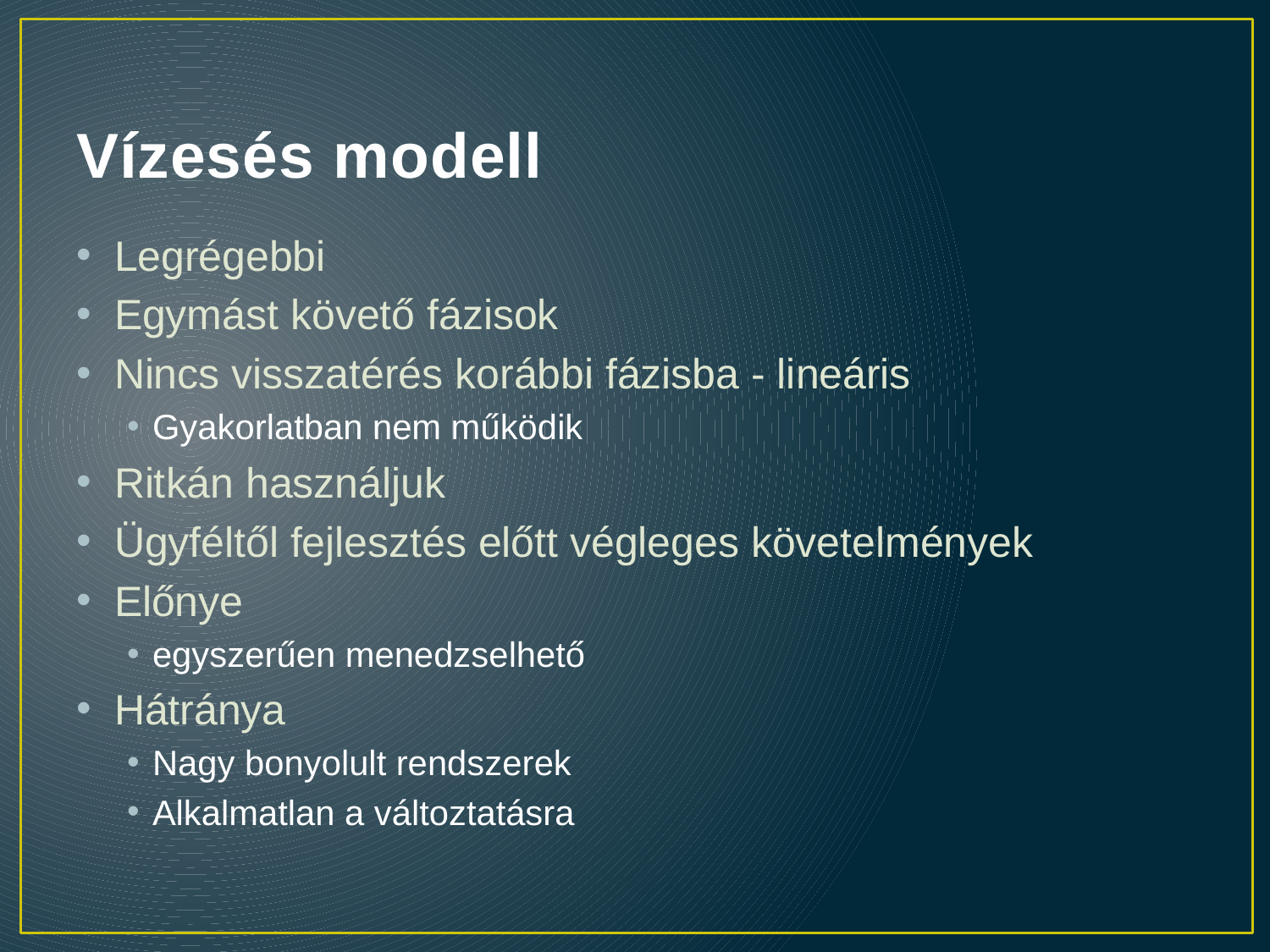

# Vízesés modell
Legrégebbi
Egymást követő fázisok
Nincs visszatérés korábbi fázisba - lineáris
Gyakorlatban nem működik
Ritkán használjuk
Ügyféltől fejlesztés előtt végleges követelmények
Előnye
egyszerűen menedzselhető
Hátránya
Nagy bonyolult rendszerek
Alkalmatlan a változtatásra